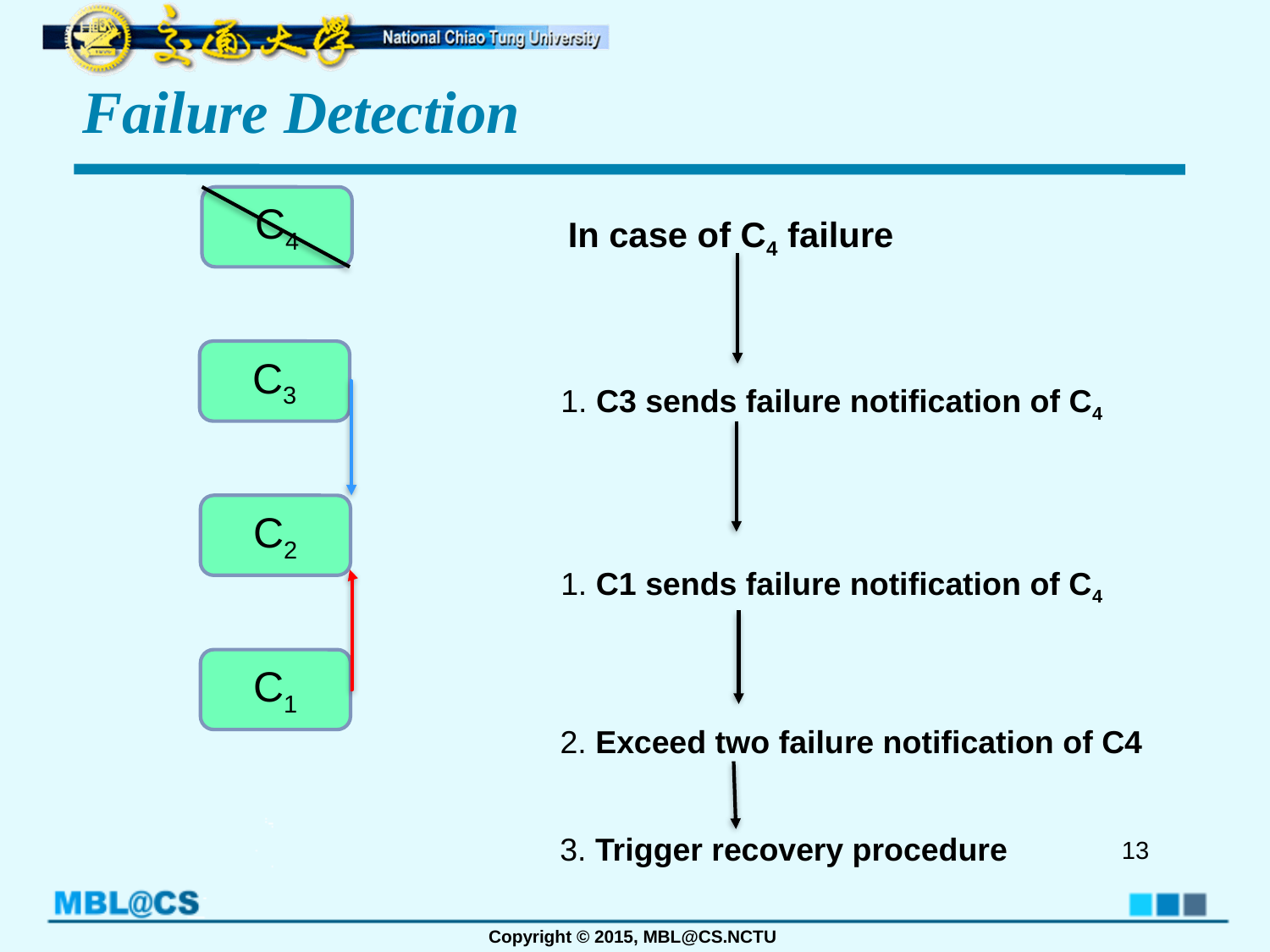

# Failure Detection
C4
 In case of C4 failure
C3
1. C3 sends failure notification of C4
C2
1. C1 sends failure notification of C4
C1
2. Exceed two failure notification of C4
3. Trigger recovery procedure
13